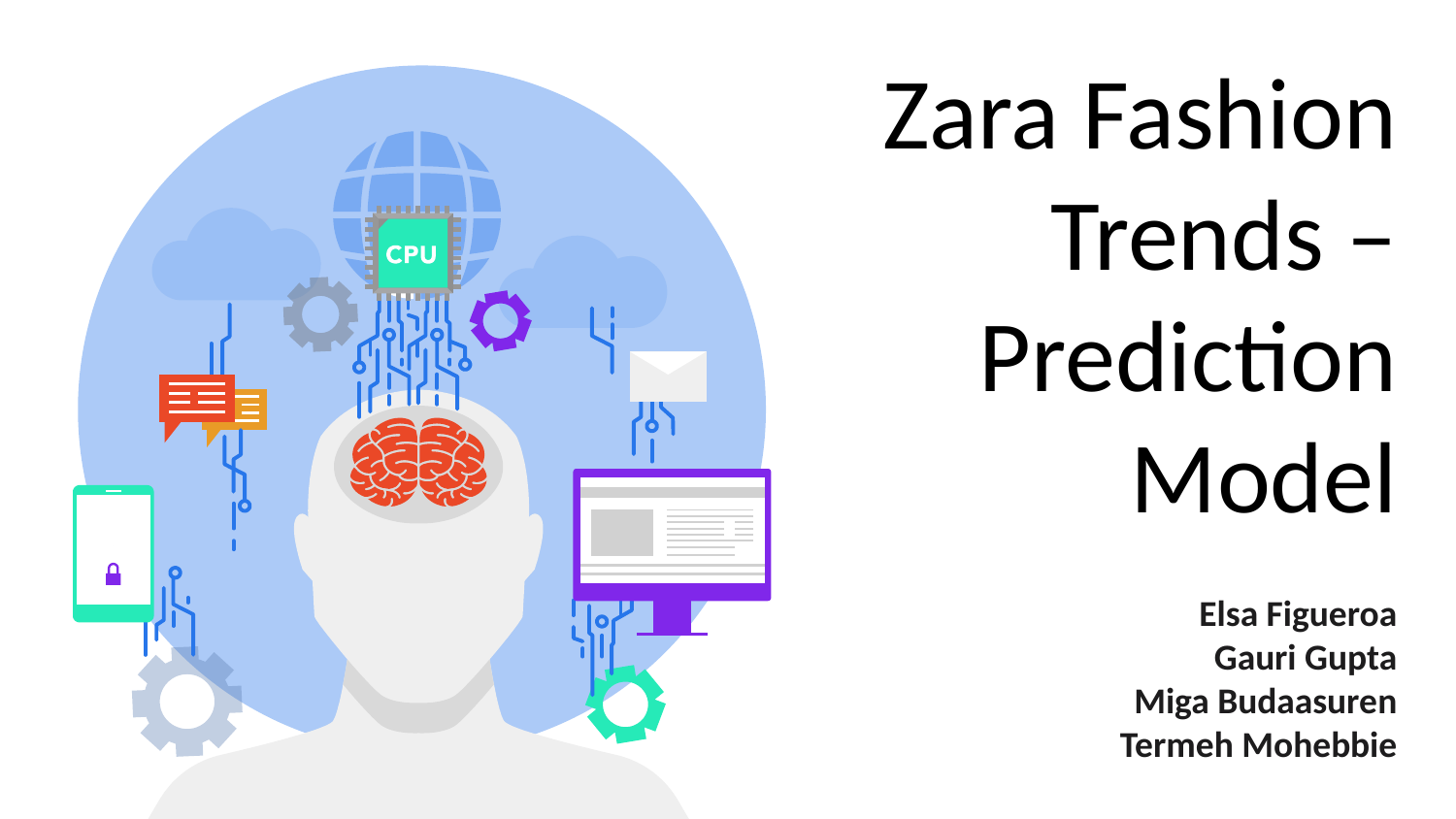

# Zara Fashion Trends – Prediction Model

Elsa Figueroa
Gauri Gupta
Miga Budaasuren
Termeh Mohebbie